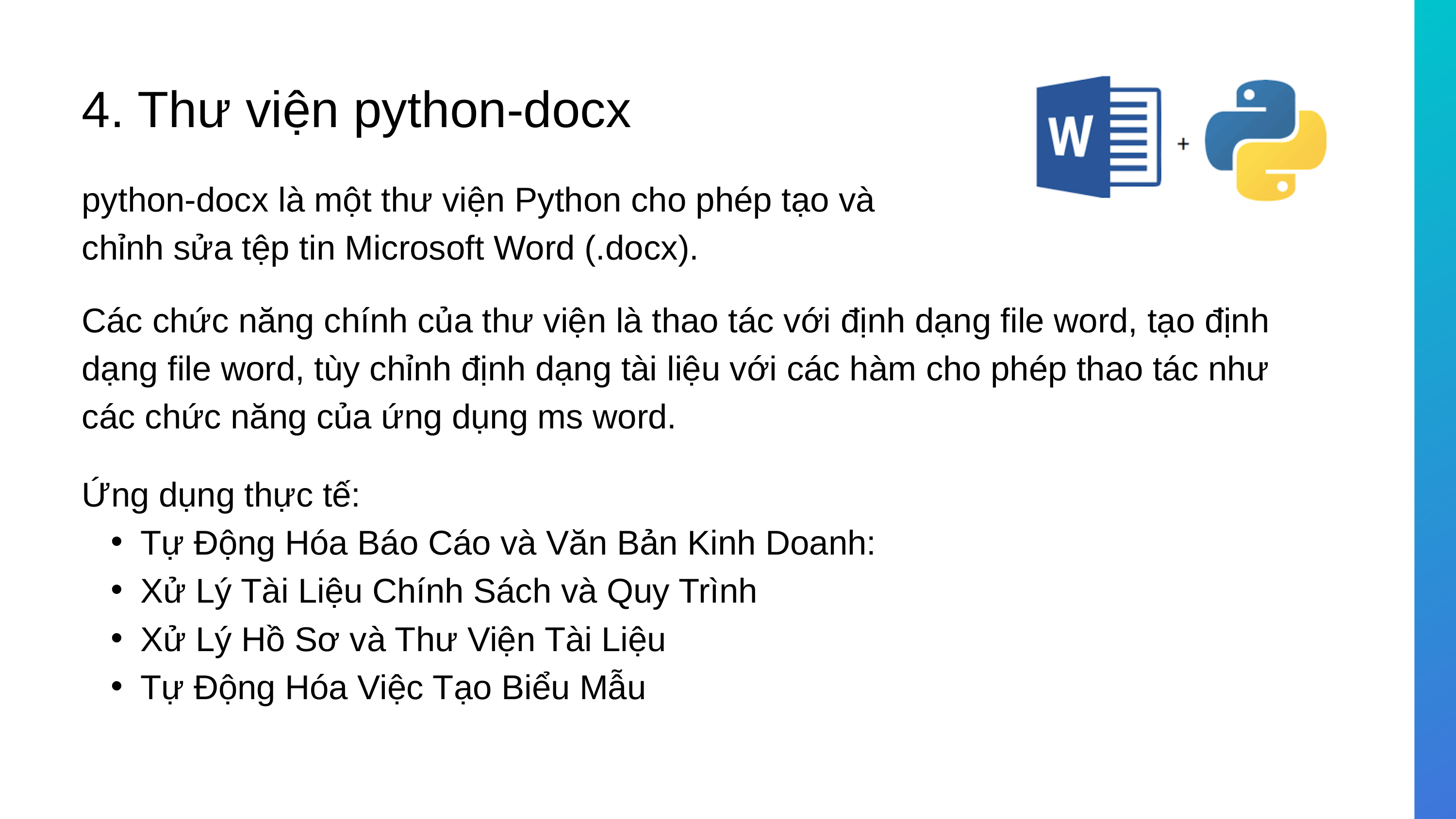

4. Thư viện python-docx
python-docx là một thư viện Python cho phép tạo và chỉnh sửa tệp tin Microsoft Word (.docx).
Các chức năng chính của thư viện là thao tác với định dạng file word, tạo định dạng file word, tùy chỉnh định dạng tài liệu với các hàm cho phép thao tác như các chức năng của ứng dụng ms word.
Ứng dụng thực tế:
Tự Động Hóa Báo Cáo và Văn Bản Kinh Doanh:
Xử Lý Tài Liệu Chính Sách và Quy Trình
Xử Lý Hồ Sơ và Thư Viện Tài Liệu
Tự Động Hóa Việc Tạo Biểu Mẫu